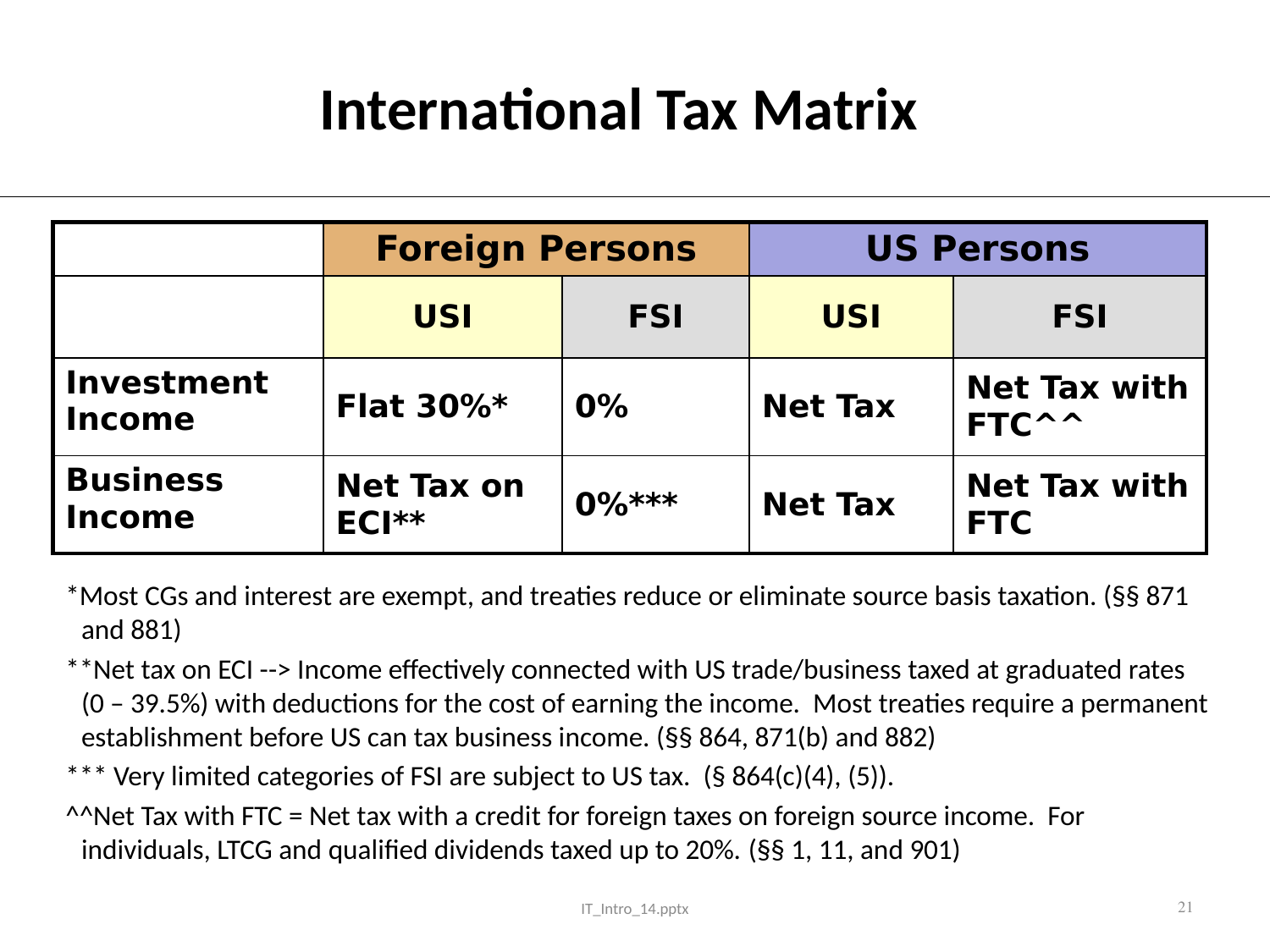

# International Tax Matrix
|  | Foreign Persons |  | US Persons |  |
| --- | --- | --- | --- | --- |
|  | USI | FSI | USI | FSI |
| Investment Income | Flat 30%\* | 0% | Net Tax | Net Tax with FTC^^ |
| Business Income | Net Tax on ECI\*\* | 0%\*\*\* | Net Tax | Net Tax with FTC |
*Most CGs and interest are exempt, and treaties reduce or eliminate source basis taxation. (§§ 871 and 881)
**Net tax on ECI --> Income effectively connected with US trade/business taxed at graduated rates (0 – 39.5%) with deductions for the cost of earning the income.  Most treaties require a permanent establishment before US can tax business income. (§§ 864, 871(b) and 882)
*** Very limited categories of FSI are subject to US tax.  (§ 864(c)(4), (5)).
^^Net Tax with FTC = Net tax with a credit for foreign taxes on foreign source income.  For individuals, LTCG and qualified dividends taxed up to 20%. (§§ 1, 11, and 901)
IT_Intro_14.pptx
21